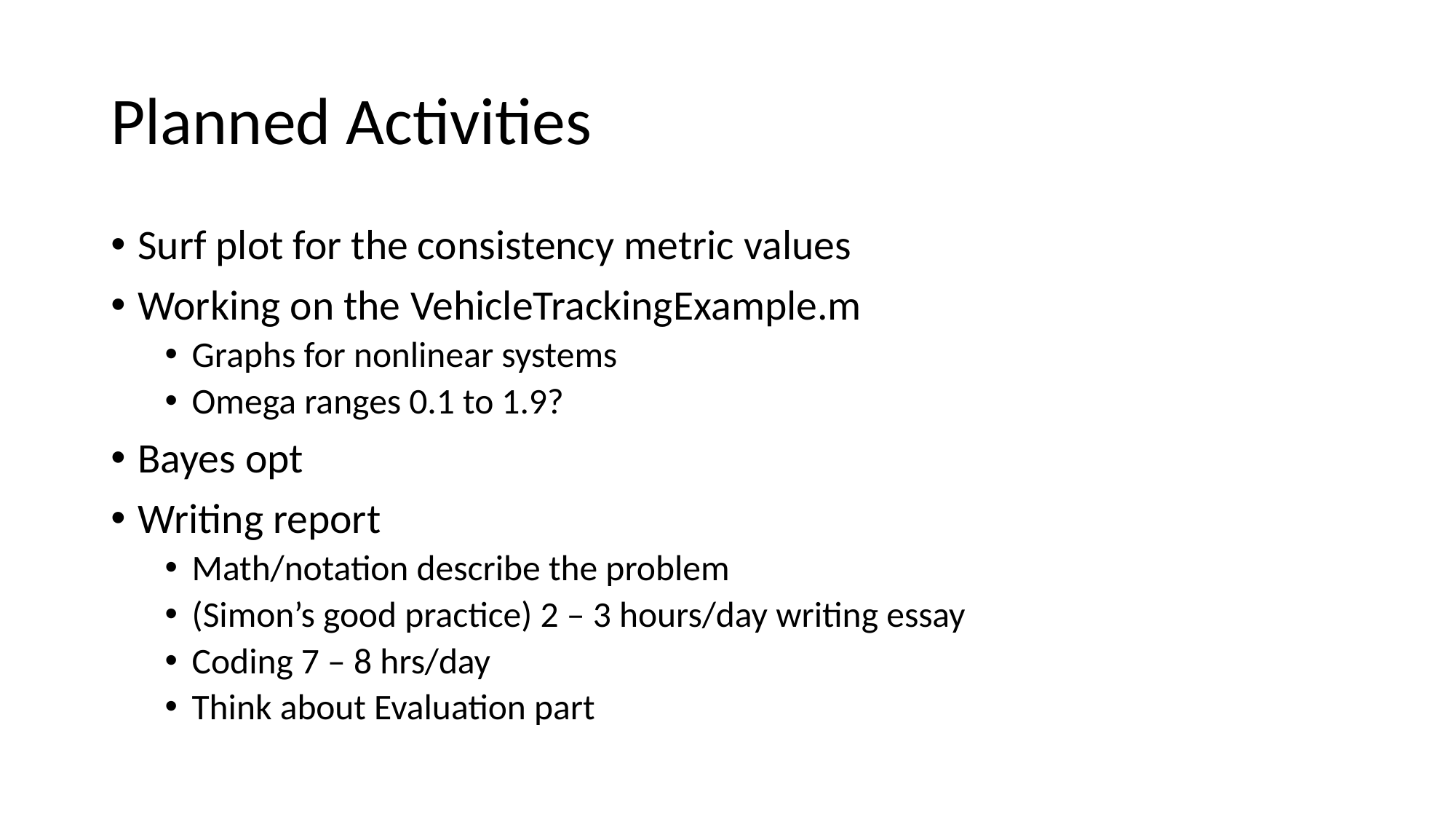

# Planned Activities
Surf plot for the consistency metric values
Working on the VehicleTrackingExample.m
Graphs for nonlinear systems
Omega ranges 0.1 to 1.9?
Bayes opt
Writing report
Math/notation describe the problem
(Simon’s good practice) 2 – 3 hours/day writing essay
Coding 7 – 8 hrs/day
Think about Evaluation part